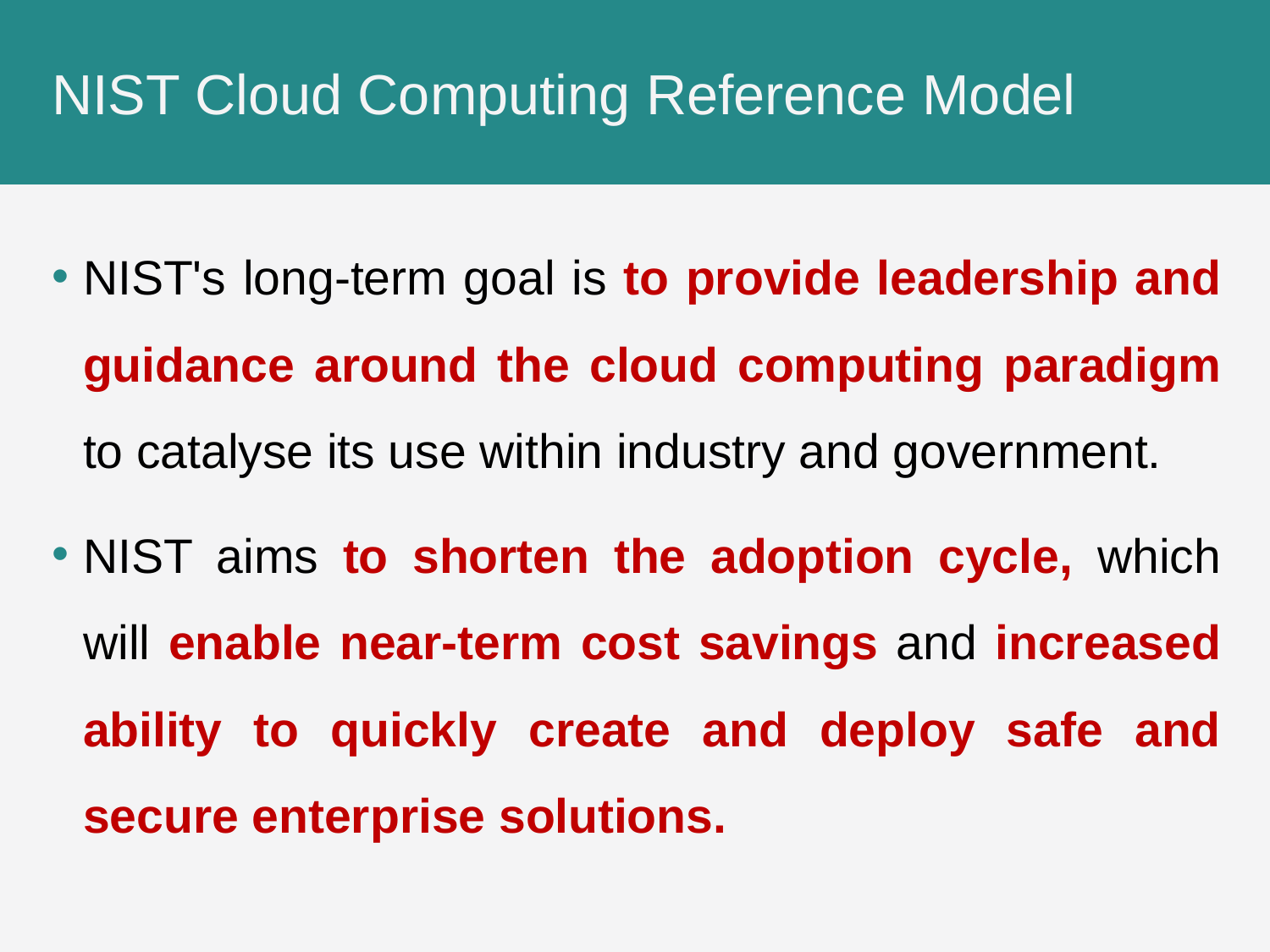

#
NIST Cloud Computing Reference Model
NIST's long-term goal is to provide leadership and guidance around the cloud computing paradigm to catalyse its use within industry and government.
NIST aims to shorten the adoption cycle, which will enable near-term cost savings and increased ability to quickly create and deploy safe and secure enterprise solutions.